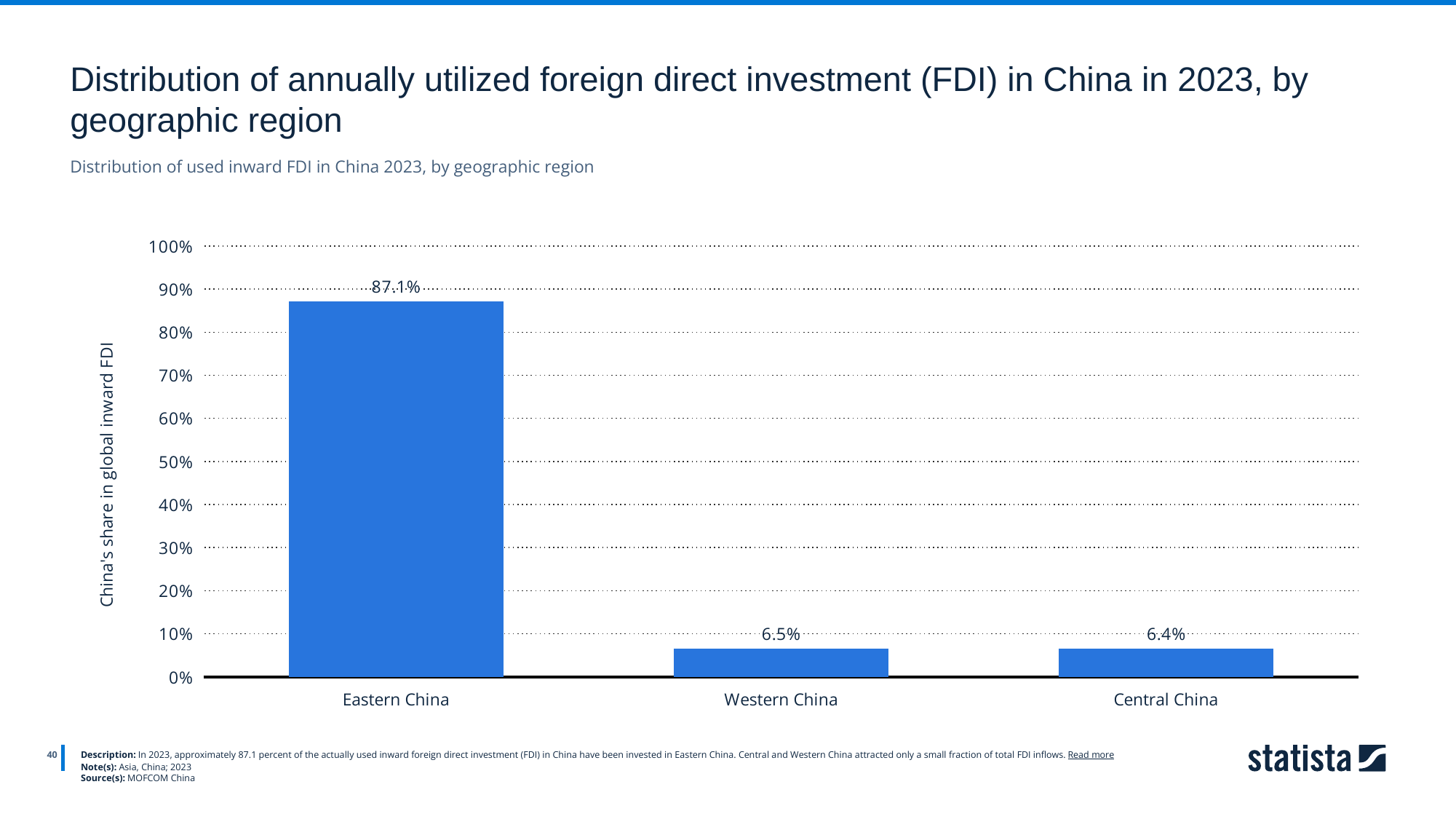

Distribution of annually utilized foreign direct investment (FDI) in China in 2023, by geographic region
Distribution of used inward FDI in China 2023, by geographic region

### Chart

| Category | 2023 |
|---|---|
| Eastern China | 0.871 |
| Western China | 0.065 |
| Central China | 0.064 |
40
Description: In 2023, approximately 87.1 percent of the actually used inward foreign direct investment (FDI) in China have been invested in Eastern China. Central and Western China attracted only a small fraction of total FDI inflows. Read more
Note(s): Asia, China; 2023
Source(s): MOFCOM China